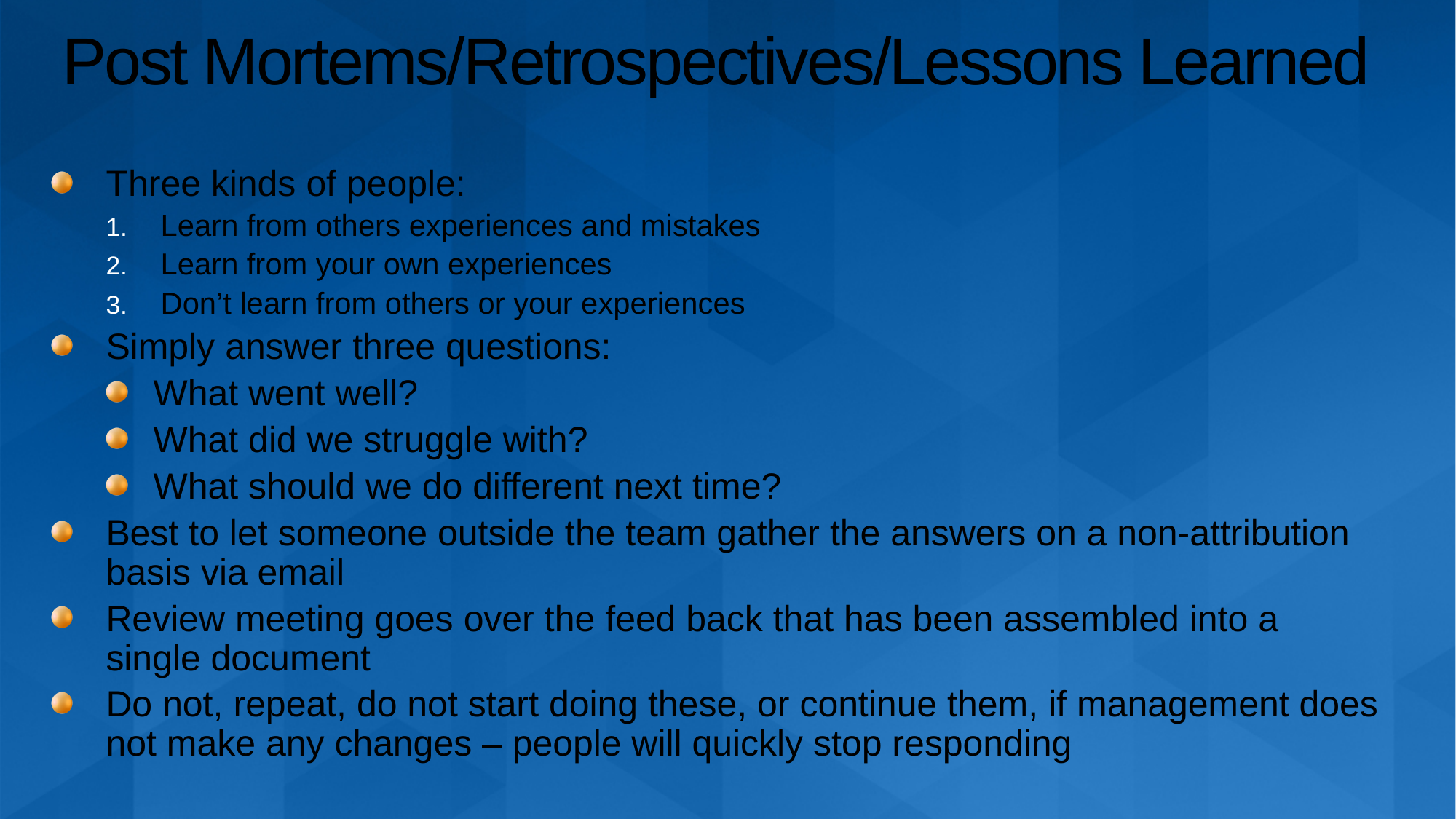

# Post Mortems/Retrospectives/Lessons Learned
Three kinds of people:
Learn from others experiences and mistakes
Learn from your own experiences
Don’t learn from others or your experiences
Simply answer three questions:
What went well?
What did we struggle with?
What should we do different next time?
Best to let someone outside the team gather the answers on a non-attribution basis via email
Review meeting goes over the feed back that has been assembled into a single document
Do not, repeat, do not start doing these, or continue them, if management does not make any changes – people will quickly stop responding